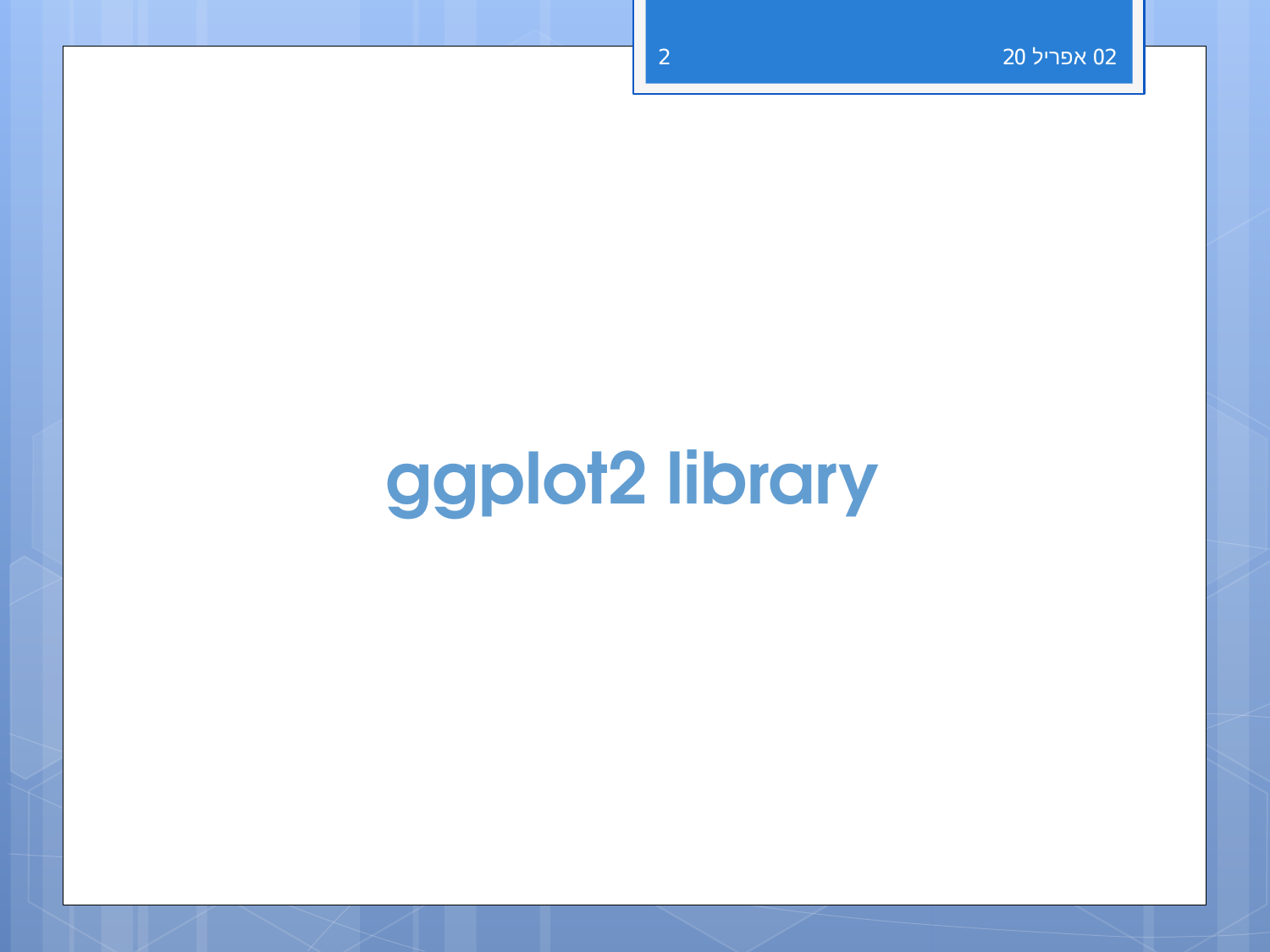

2
02 אפריל 20
# ggplot2 library